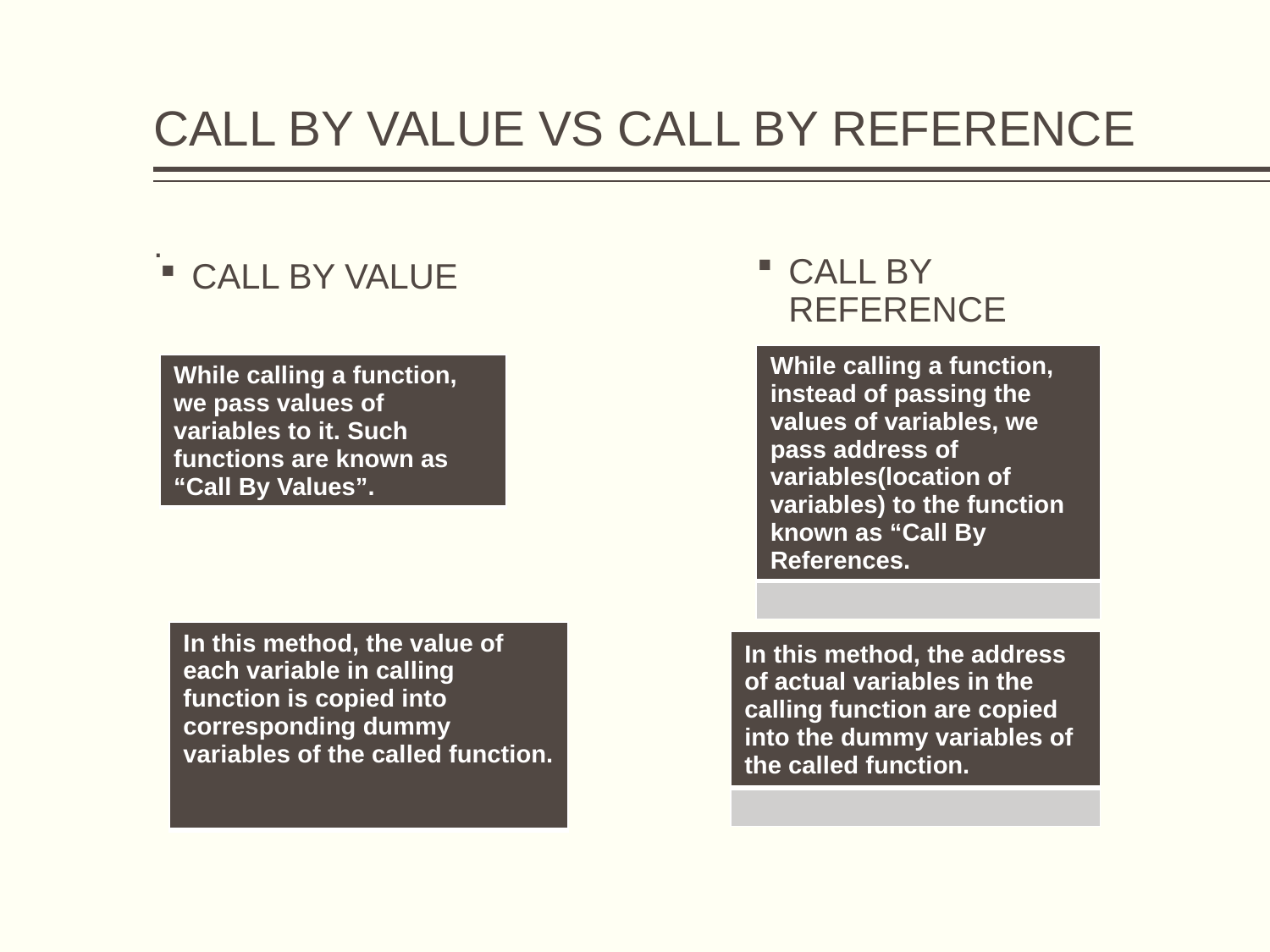

# CALL BY VALUE VS CALL BY REFERENCE
.
CALL BY REFERENCE
CALL BY VALUE
| While calling a function, instead of passing the values of variables, we pass address of variables(location of variables) to the function known as “Call By References. |
| --- |
|  |
| While calling a function, we pass values of variables to it. Such functions are known as “Call By Values”. |
| --- |

| In this method, the value of each variable in calling function is copied into corresponding dummy variables of the called function. |
| --- |
| In this method, the address of actual variables in the calling function are copied into the dummy variables of the called function. |
| --- |
|  |